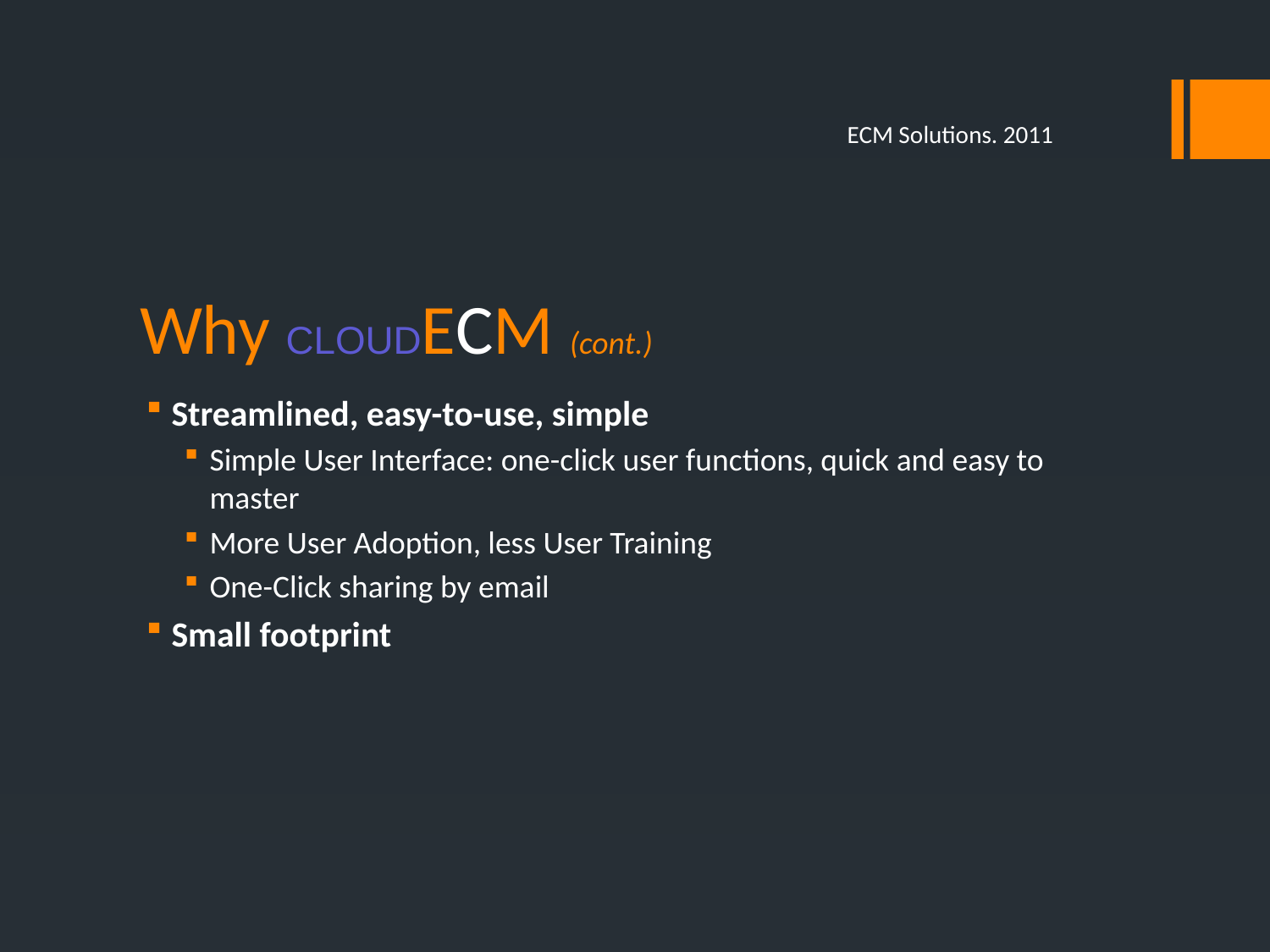

ECM Solutions. 2011
# Why CLOUDECM (cont.)
Streamlined, easy-to-use, simple
Simple User Interface: one-click user functions, quick and easy to master
More User Adoption, less User Training
One-Click sharing by email
Small footprint